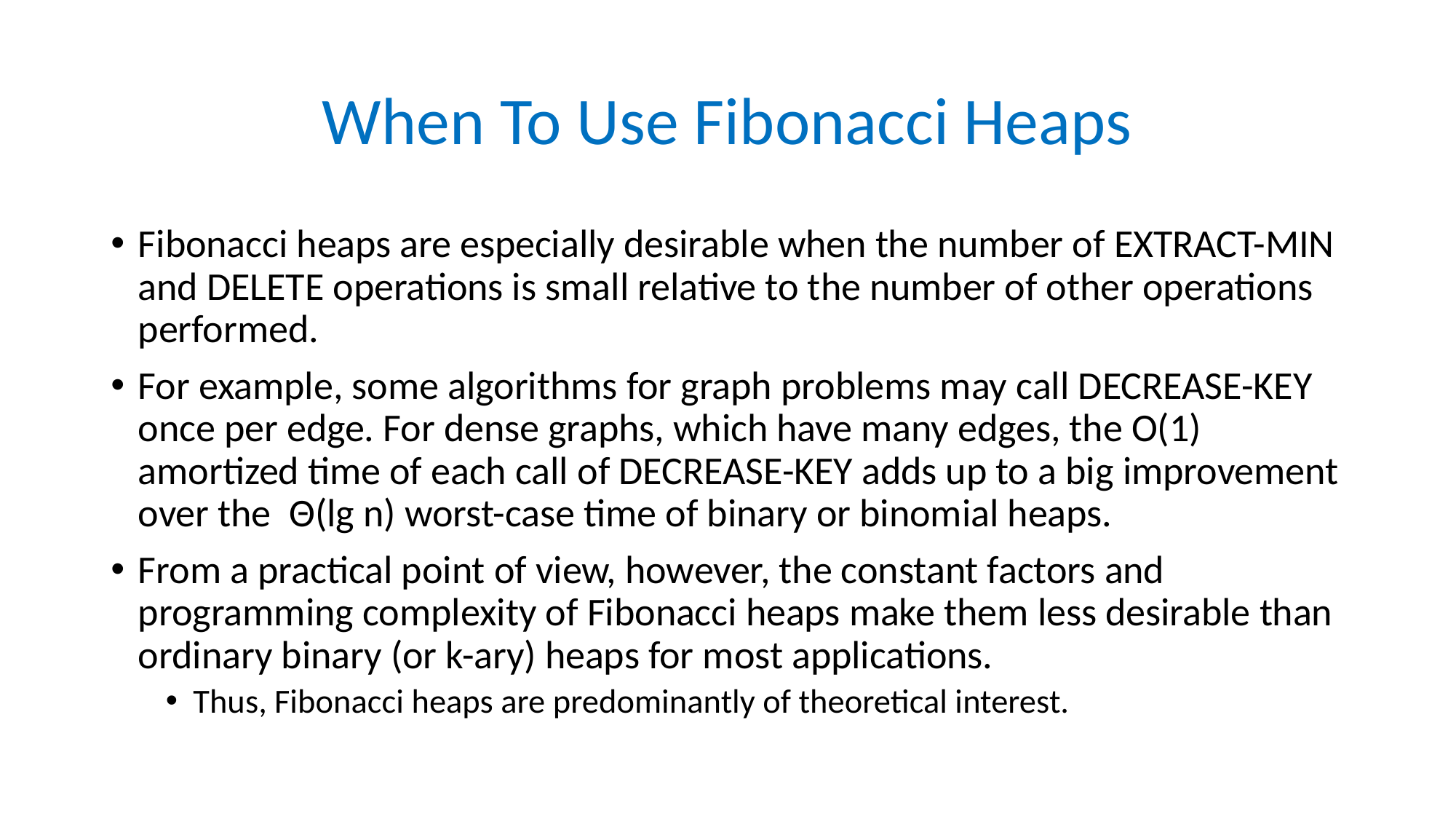

# When To Use Fibonacci Heaps
Fibonacci heaps are especially desirable when the number of EXTRACT-MIN and DELETE operations is small relative to the number of other operations performed.
For example, some algorithms for graph problems may call DECREASE-KEY once per edge. For dense graphs, which have many edges, the O(1) amortized time of each call of DECREASE-KEY adds up to a big improvement over the  Θ(lg n) worst-case time of binary or binomial heaps.
From a practical point of view, however, the constant factors and programming complexity of Fibonacci heaps make them less desirable than ordinary binary (or k-ary) heaps for most applications.
Thus, Fibonacci heaps are predominantly of theoretical interest.